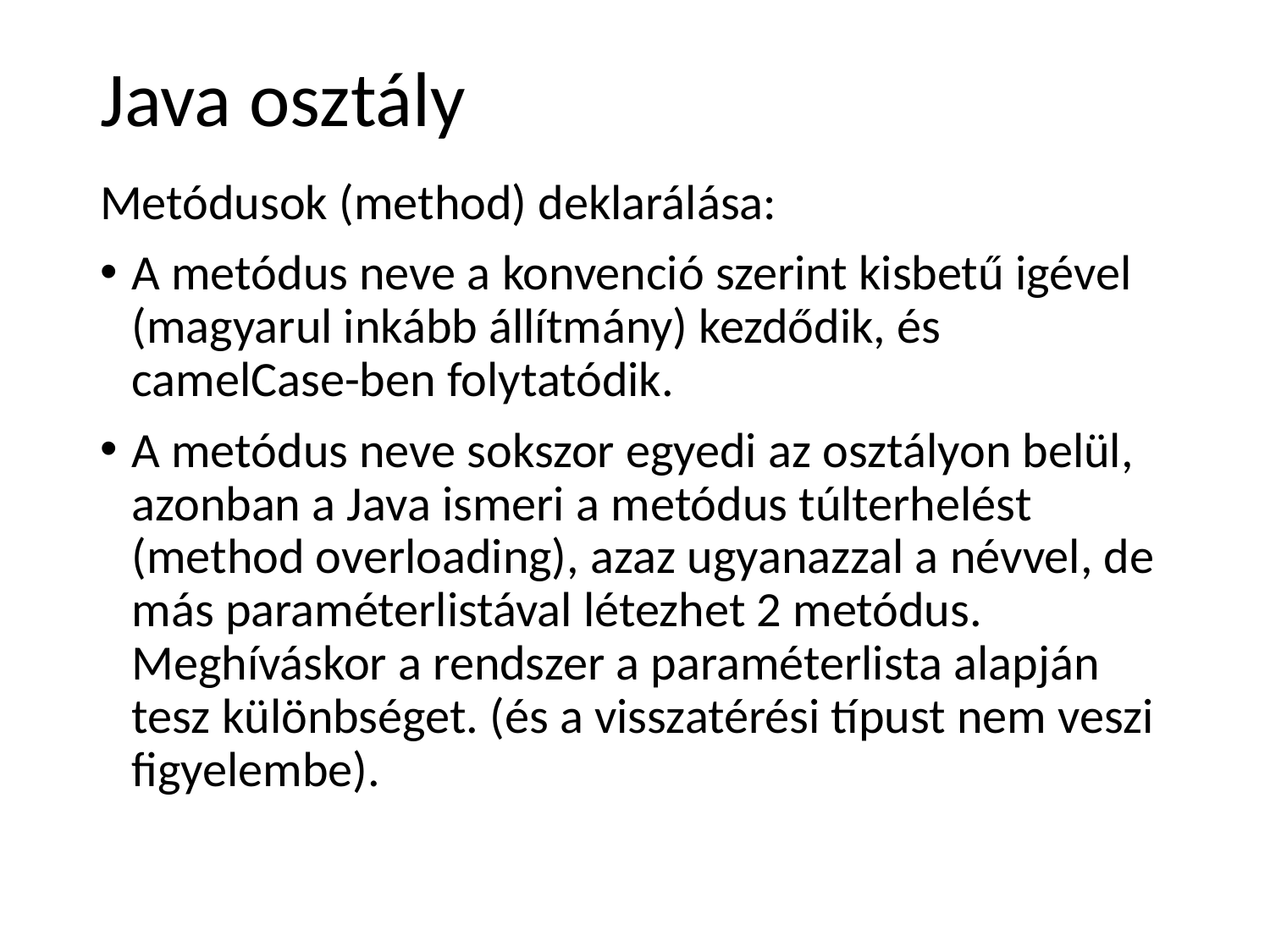

# Java osztály
Metódusok (method) deklarálása:
A metódus neve a konvenció szerint kisbetű igével (magyarul inkább állítmány) kezdődik, és camelCase-ben folytatódik.
A metódus neve sokszor egyedi az osztályon belül, azonban a Java ismeri a metódus túlterhelést (method overloading), azaz ugyanazzal a névvel, de más paraméterlistával létezhet 2 metódus. Meghíváskor a rendszer a paraméterlista alapján tesz különbséget. (és a visszatérési típust nem veszi figyelembe).